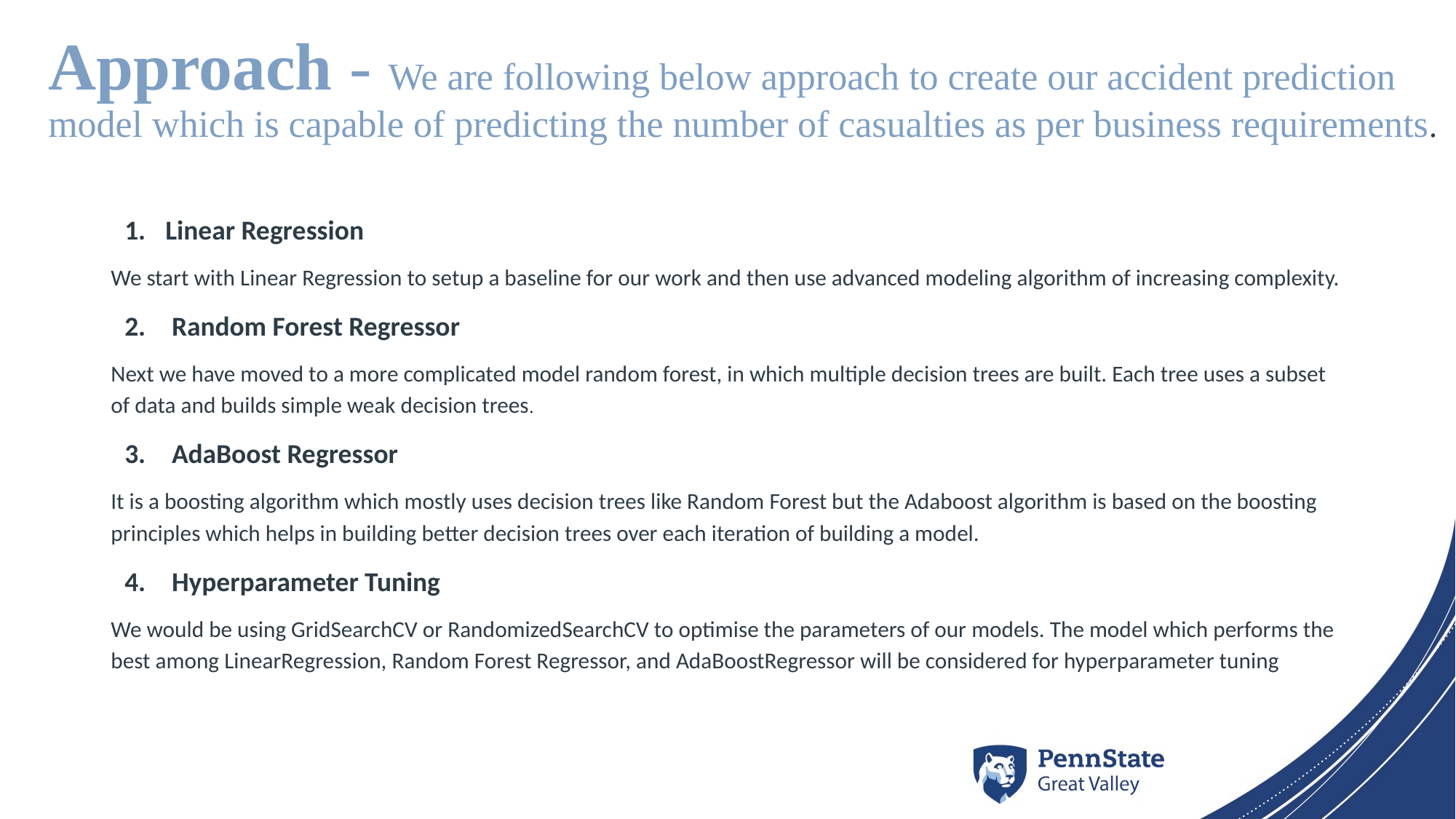

# Approach - We are following below approach to create our accident prediction       model which is capable of predicting the number of casualties as per business requirements.
Linear Regression
We start with Linear Regression to setup a baseline for our work and then use advanced modeling algorithm of increasing complexity.
 Random Forest Regressor
Next we have moved to a more complicated model random forest, in which multiple decision trees are built. Each tree uses a subset of data and builds simple weak decision trees.
 AdaBoost Regressor
It is a boosting algorithm which mostly uses decision trees like Random Forest but the Adaboost algorithm is based on the boosting principles which helps in building better decision trees over each iteration of building a model.
 Hyperparameter Tuning
We would be using GridSearchCV or RandomizedSearchCV to optimise the parameters of our models. The model which performs the best among LinearRegression, Random Forest Regressor, and AdaBoostRegressor will be considered for hyperparameter tuning